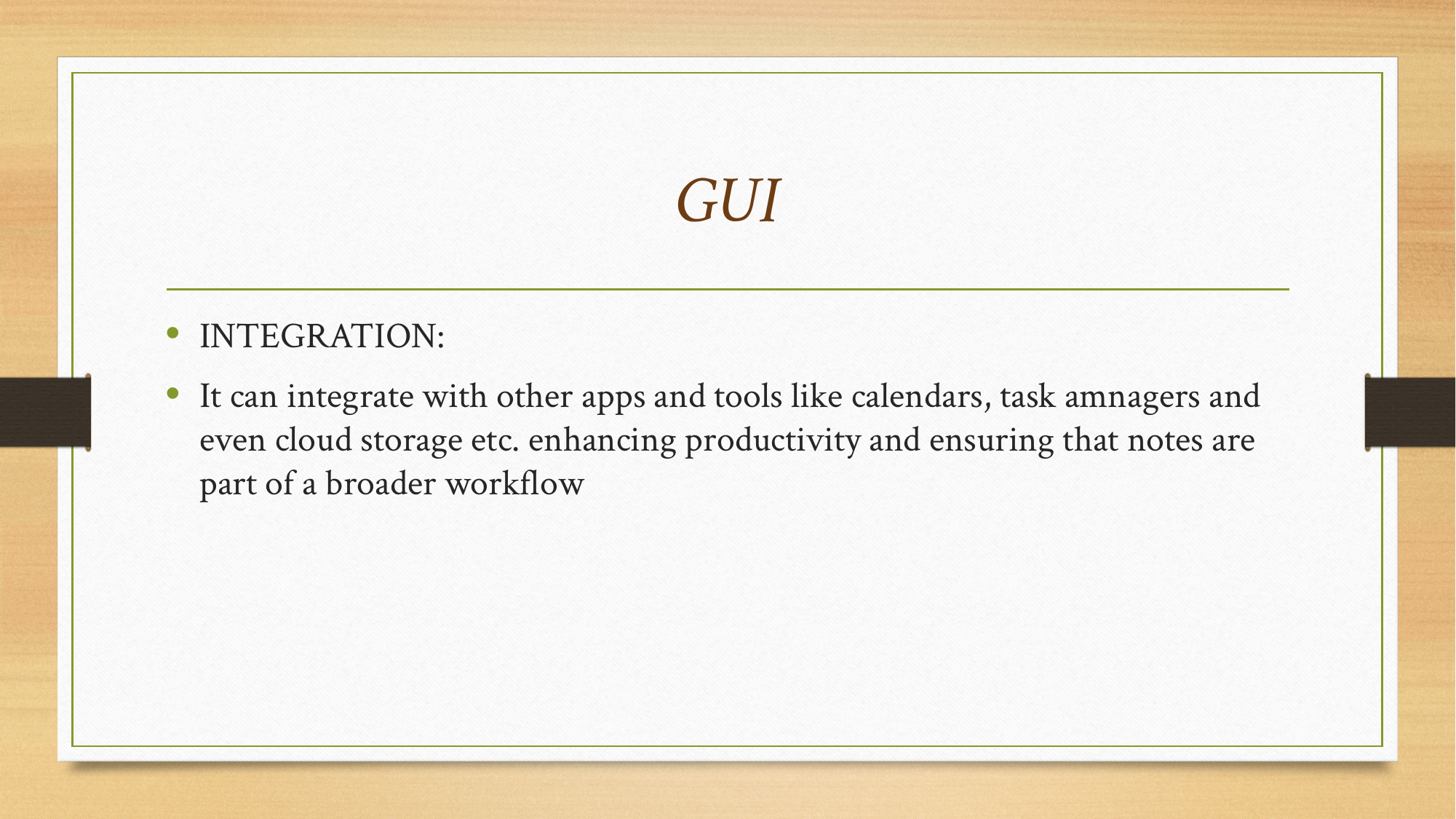

# GUI
INTEGRATION:
It can integrate with other apps and tools like calendars, task amnagers and even cloud storage etc. enhancing productivity and ensuring that notes are part of a broader workflow